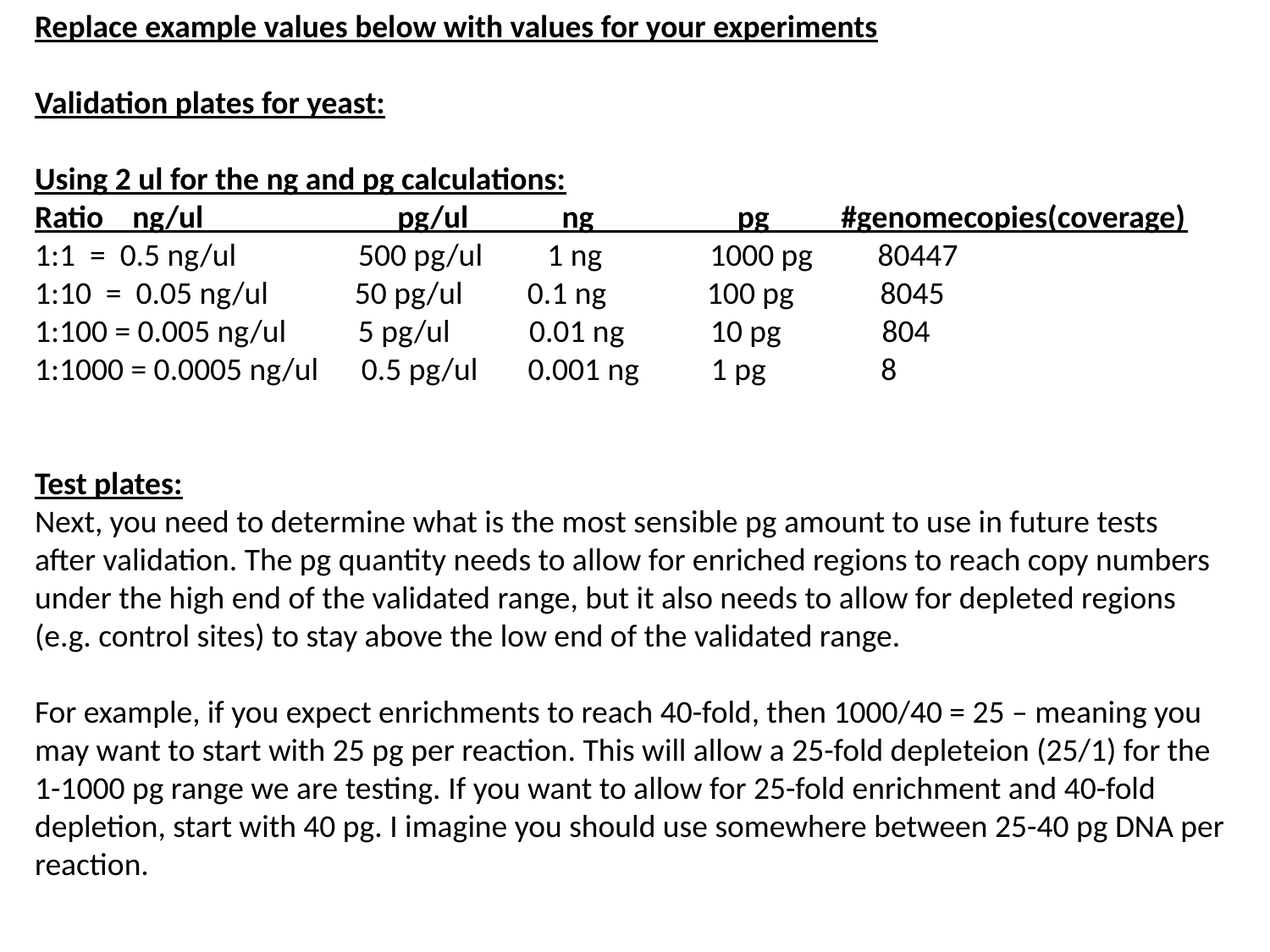

Replace example values below with values for your experiments

Validation plates for yeast:

Using 2 ul for the ng and pg calculations:
Ratio    ng/ul                           pg/ul             ng                    pg          #genomecopies(coverage)
1:1  =  0.5 ng/ul                 500 pg/ul         1 ng               1000 pg         80447
1:10  =  0.05 ng/ul            50 pg/ul         0.1 ng              100 pg            8045
1:100 = 0.005 ng/ul          5 pg/ul           0.01 ng            10 pg              804
1:1000 = 0.0005 ng/ul      0.5 pg/ul       0.001 ng          1 pg                8

Test plates:
Next, you need to determine what is the most sensible pg amount to use in future tests after validation. The pg quantity needs to allow for enriched regions to reach copy numbers under the high end of the validated range, but it also needs to allow for depleted regions (e.g. control sites) to stay above the low end of the validated range.

For example, if you expect enrichments to reach 40-fold, then 1000/40 = 25 – meaning you may want to start with 25 pg per reaction. This will allow a 25-fold depleteion (25/1) for the 1-1000 pg range we are testing. If you want to allow for 25-fold enrichment and 40-fold depletion, start with 40 pg. I imagine you should use somewhere between 25-40 pg DNA per reaction.